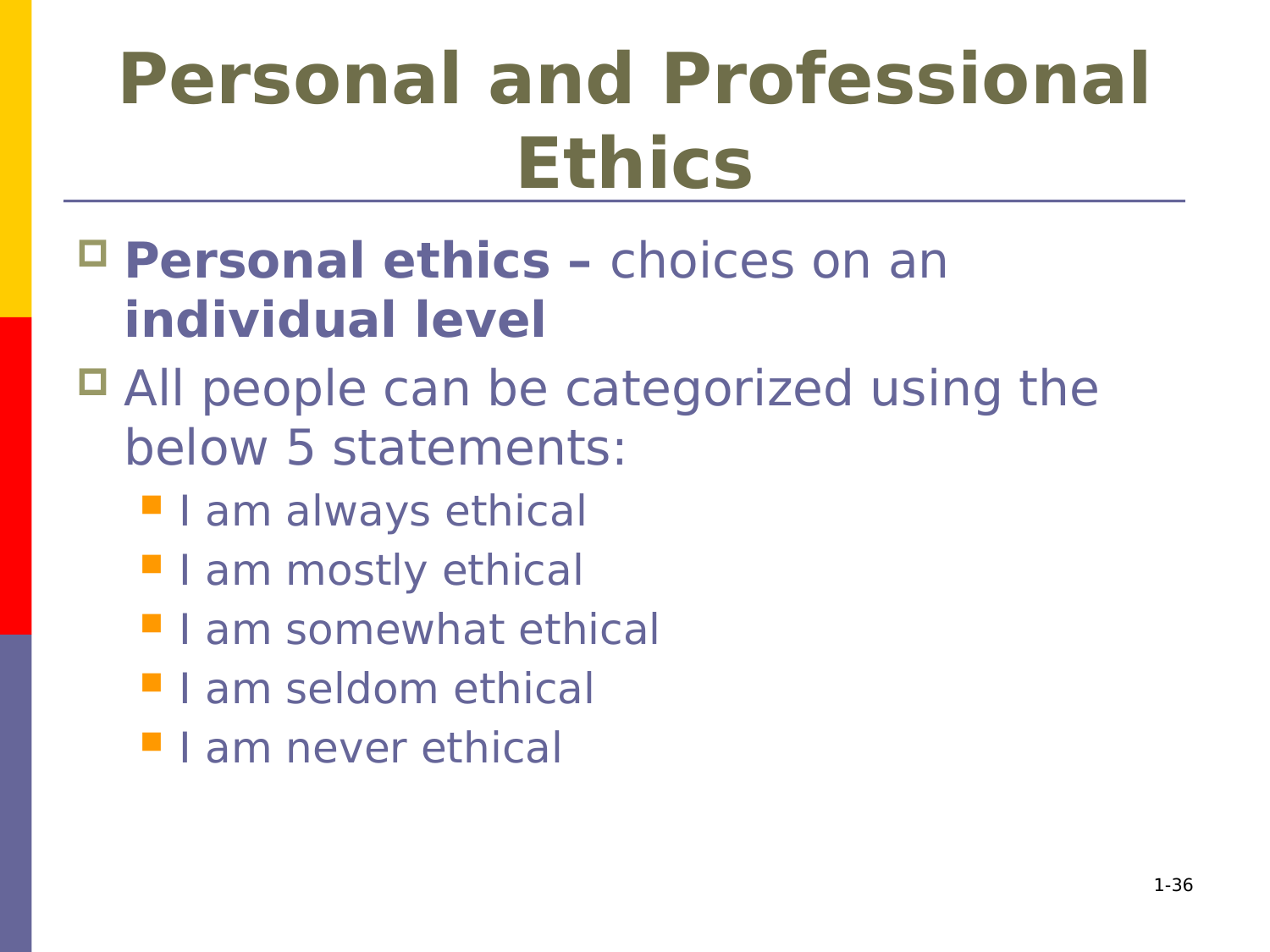

# Personal and Professional Ethics
Personal ethics – choices on an individual level
All people can be categorized using the below 5 statements:
I am always ethical
I am mostly ethical
I am somewhat ethical
I am seldom ethical
I am never ethical
1-36